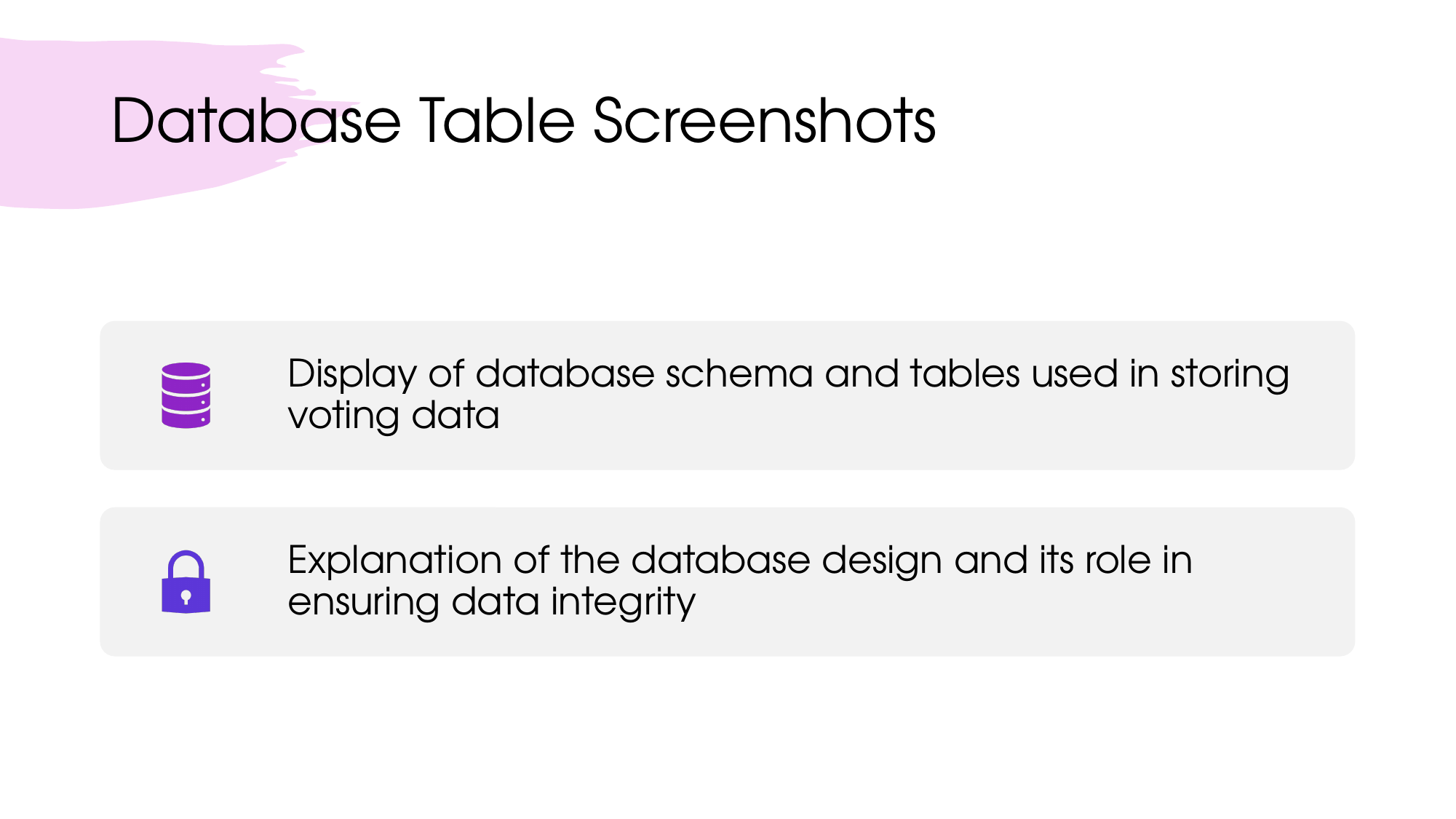

# Database Table Screenshots
Display of database schema and tables used in storing voting data
Explanation of the database design and its role in ensuring data integrity